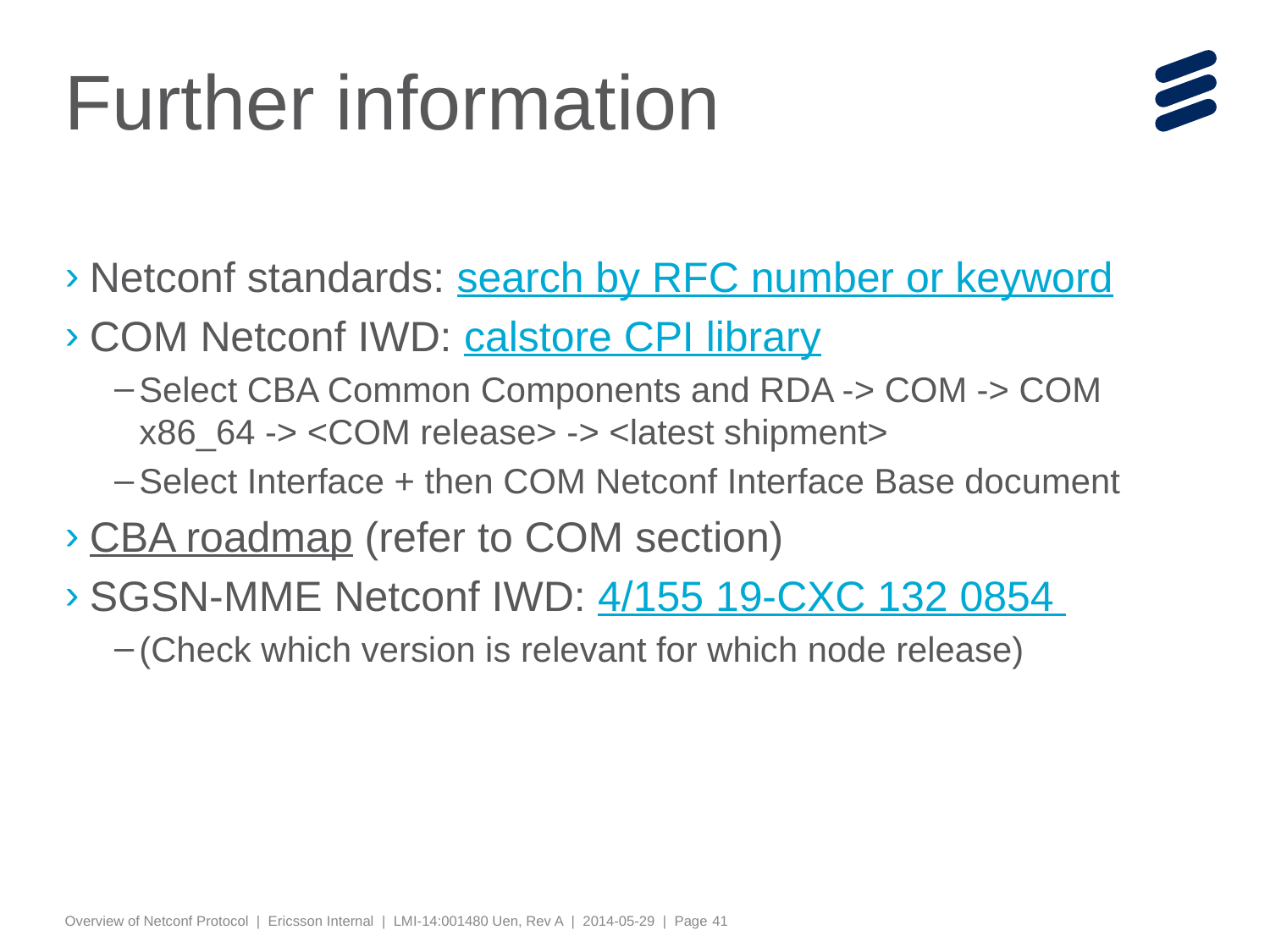

# Further information
Netconf standards: search by RFC number or keyword
COM Netconf IWD: calstore CPI library
Select CBA Common Components and RDA -> COM -> COM x86_64 -> <COM release> -> <latest shipment>
Select Interface + then COM Netconf Interface Base document
CBA roadmap (refer to COM section)
SGSN-MME Netconf IWD: 4/155 19-CXC 132 0854
(Check which version is relevant for which node release)